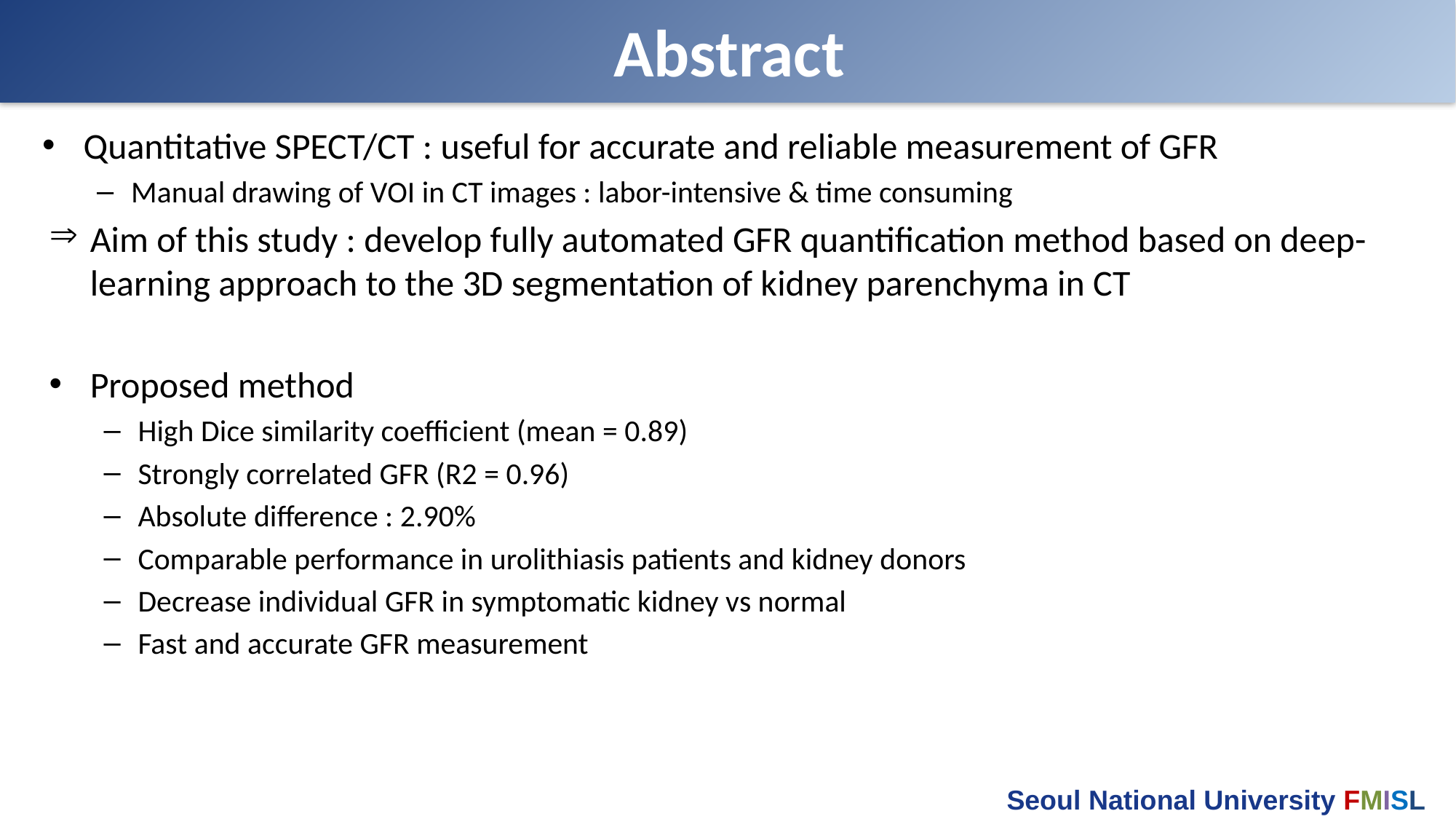

# Abstract
Quantitative SPECT/CT : useful for accurate and reliable measurement of GFR
Manual drawing of VOI in CT images : labor-intensive & time consuming
Aim of this study : develop fully automated GFR quantification method based on deep-learning approach to the 3D segmentation of kidney parenchyma in CT

Proposed method
High Dice similarity coefficient (mean = 0.89)
Strongly correlated GFR (R2 = 0.96)
Absolute difference : 2.90%
Comparable performance in urolithiasis patients and kidney donors
Decrease individual GFR in symptomatic kidney vs normal
Fast and accurate GFR measurement